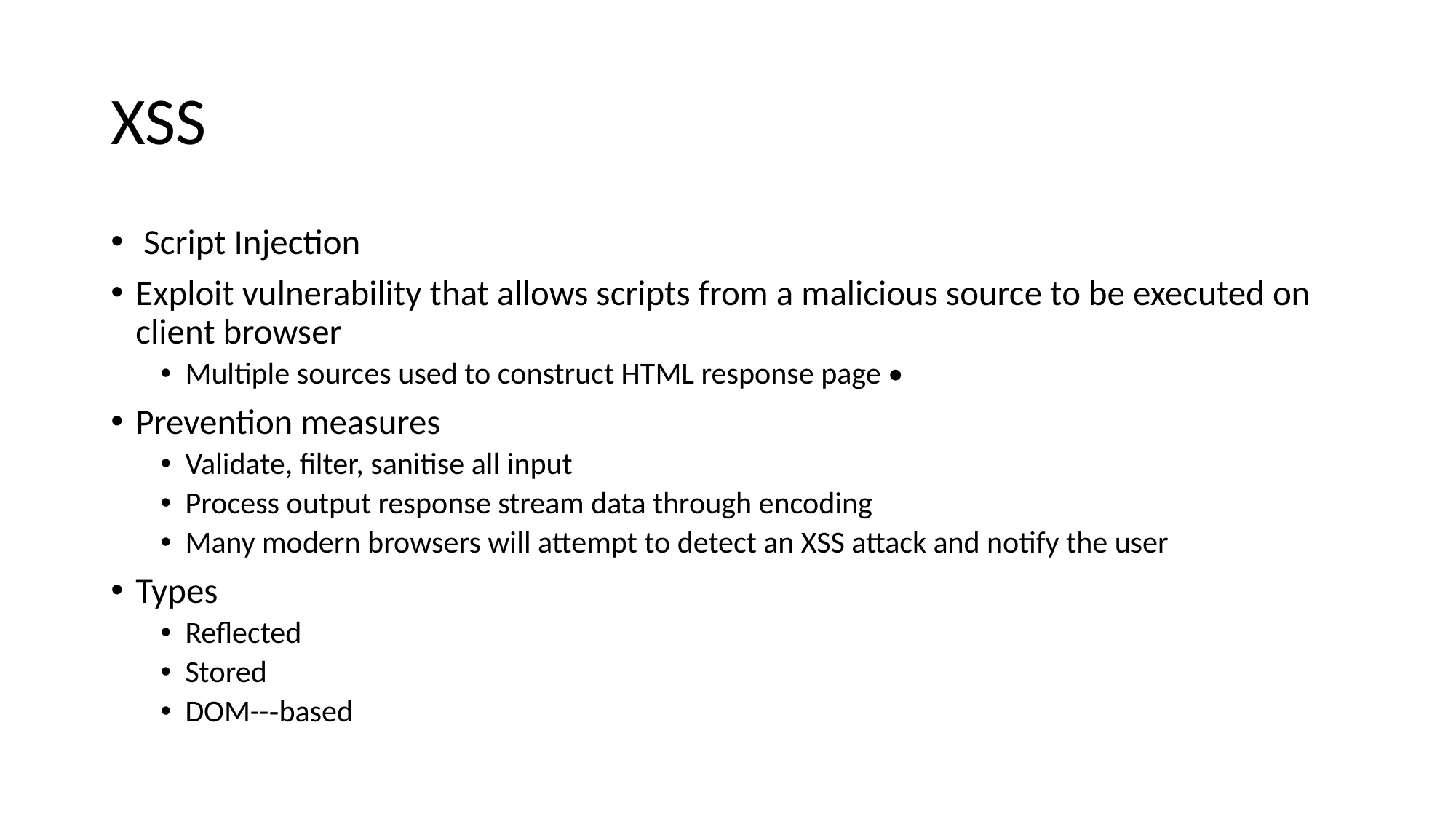

# XSS
 Script Injection
Exploit vulnerability that allows scripts from a malicious source to be executed on client browser
Multiple sources used to construct HTML response page •
Prevention measures
Validate, filter, sanitise all input
Process output response stream data through encoding
Many modern browsers will attempt to detect an XSS attack and notify the user
Types
Reflected
Stored
DOM--‐based